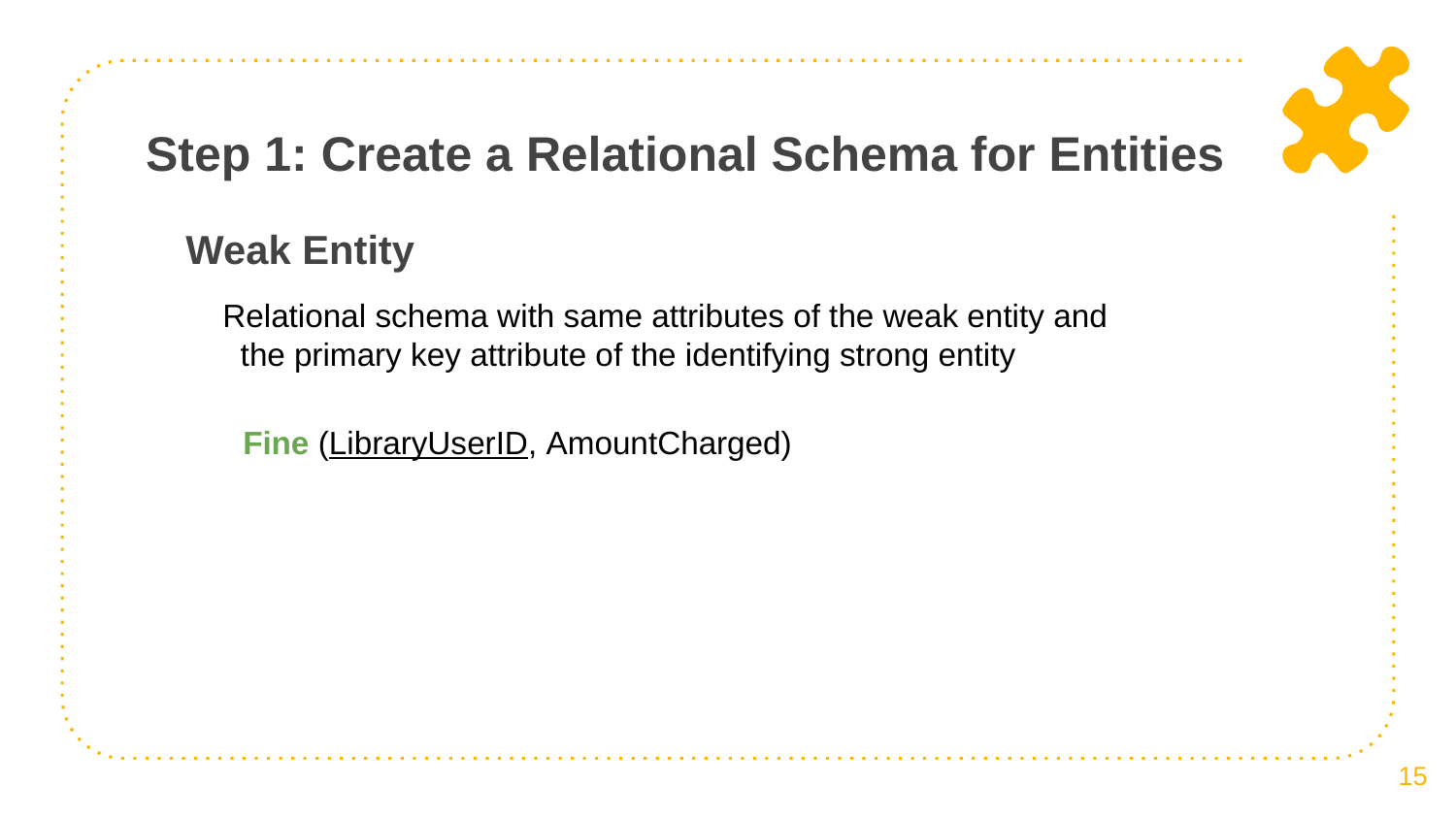

Step 1: Create a Relational Schema for Entities

# Weak Entity
Relational schema with same attributes of the weak entity and
  the primary key attribute of the identifying strong entity
Fine (LibraryUserID, AmountCharged)

15